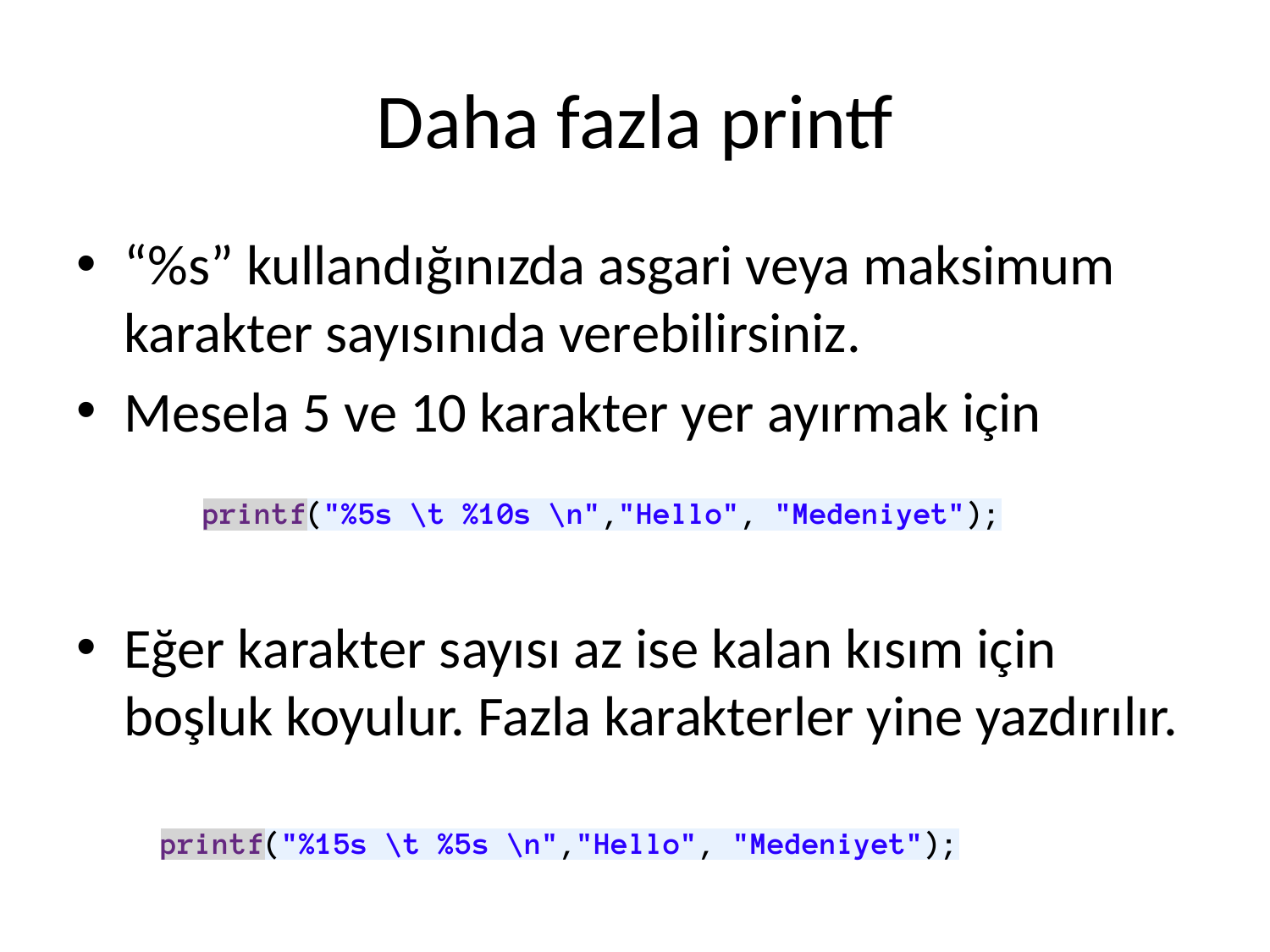

# Daha fazla printf
“%s” kullandığınızda asgari veya maksimum karakter sayısınıda verebilirsiniz.
Mesela 5 ve 10 karakter yer ayırmak için

Eğer karakter sayısı az ise kalan kısım için boşluk koyulur. Fazla karakterler yine yazdırılır.

printf("%5s \t %10s \n","Hello", "Medeniyet");
printf("%15s \t %5s \n","Hello", "Medeniyet");